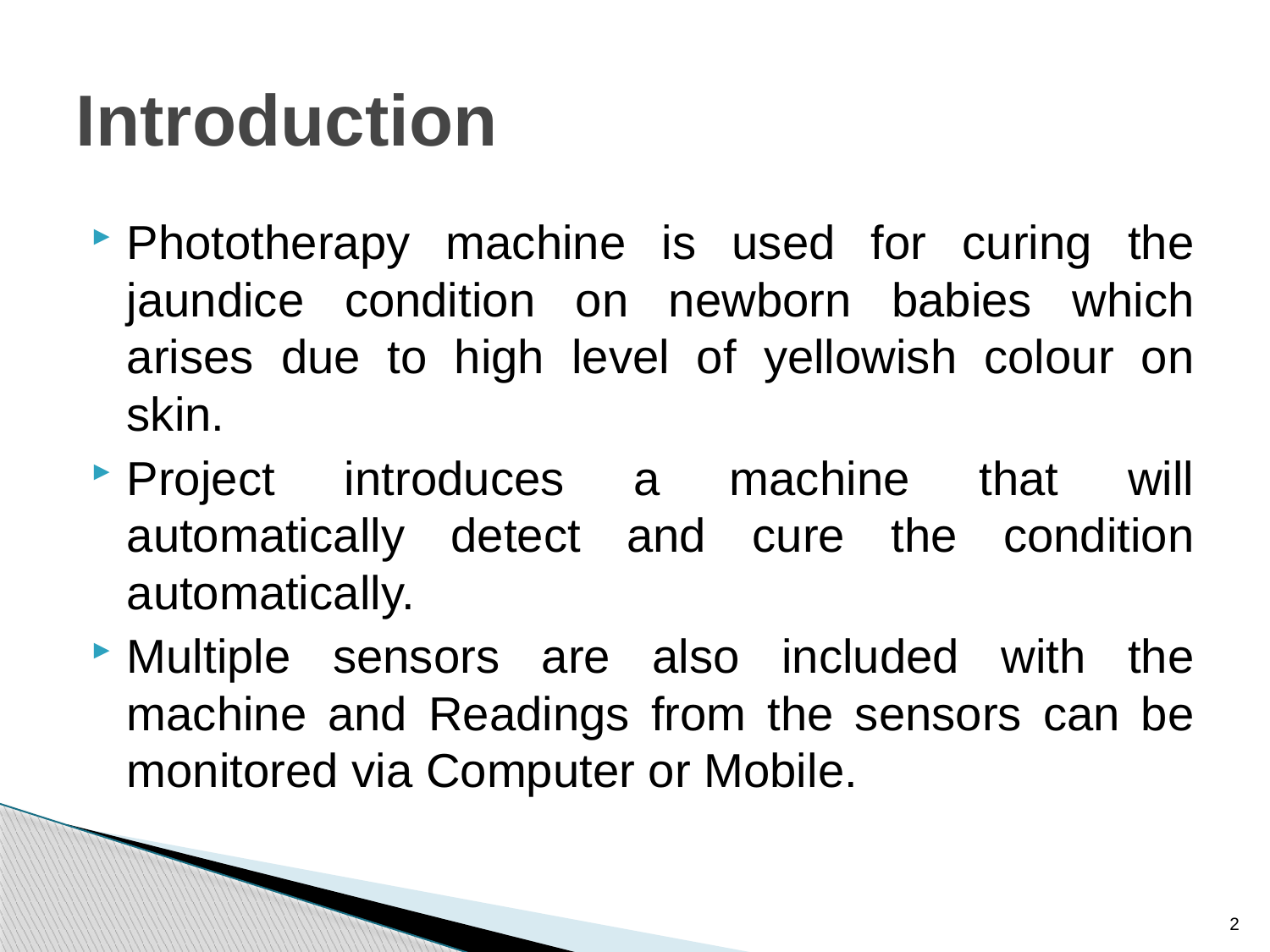

# Introduction
Phototherapy machine is used for curing the jaundice condition on newborn babies which arises due to high level of yellowish colour on skin.
Project introduces a machine that will automatically detect and cure the condition automatically.
Multiple sensors are also included with the machine and Readings from the sensors can be monitored via Computer or Mobile.

2